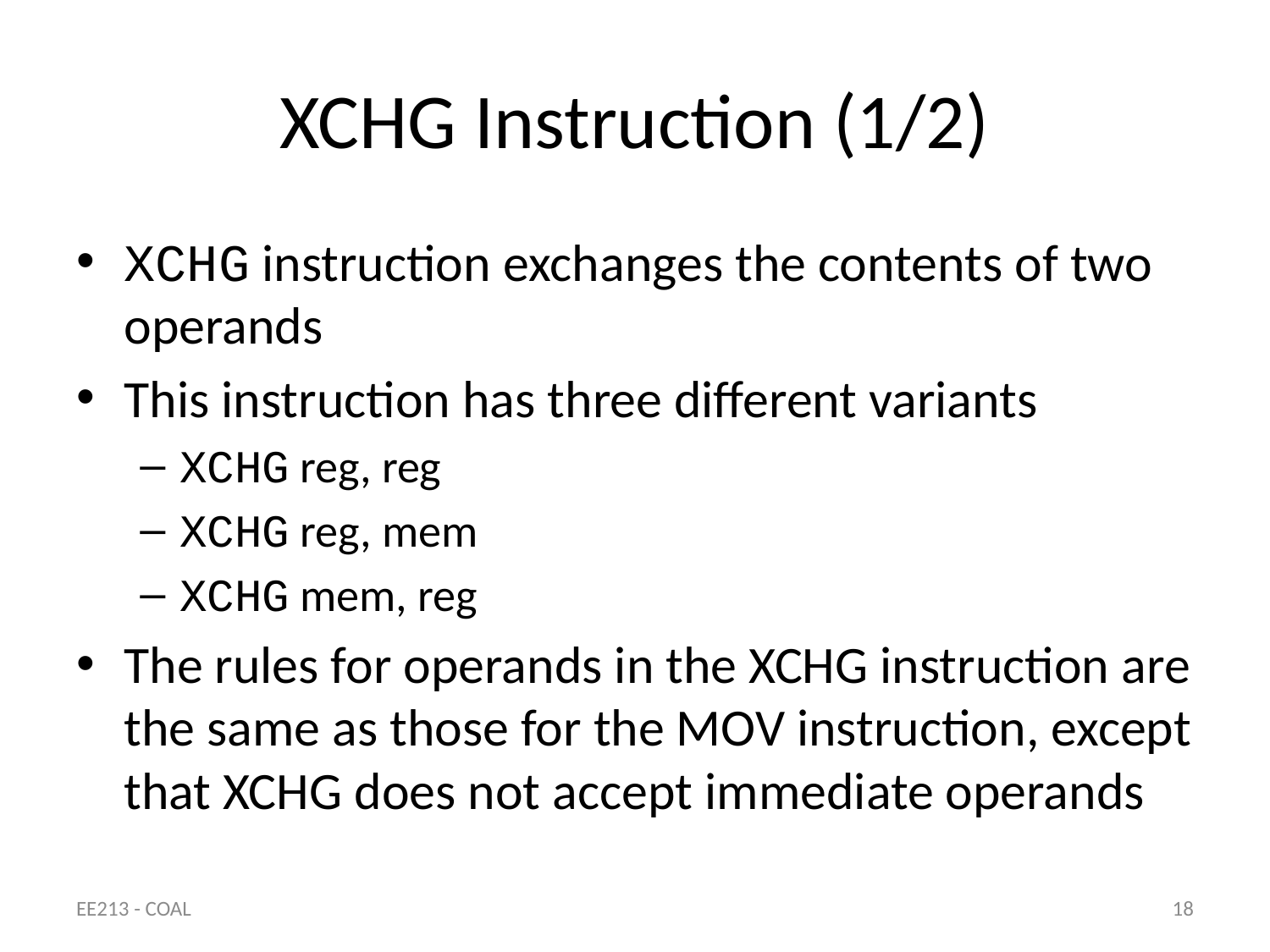

# XCHG Instruction (1/2)
XCHG instruction exchanges the contents of two operands
This instruction has three different variants
XCHG reg, reg
XCHG reg, mem
XCHG mem, reg
The rules for operands in the XCHG instruction are the same as those for the MOV instruction, except that XCHG does not accept immediate operands
EE213 - COAL
18